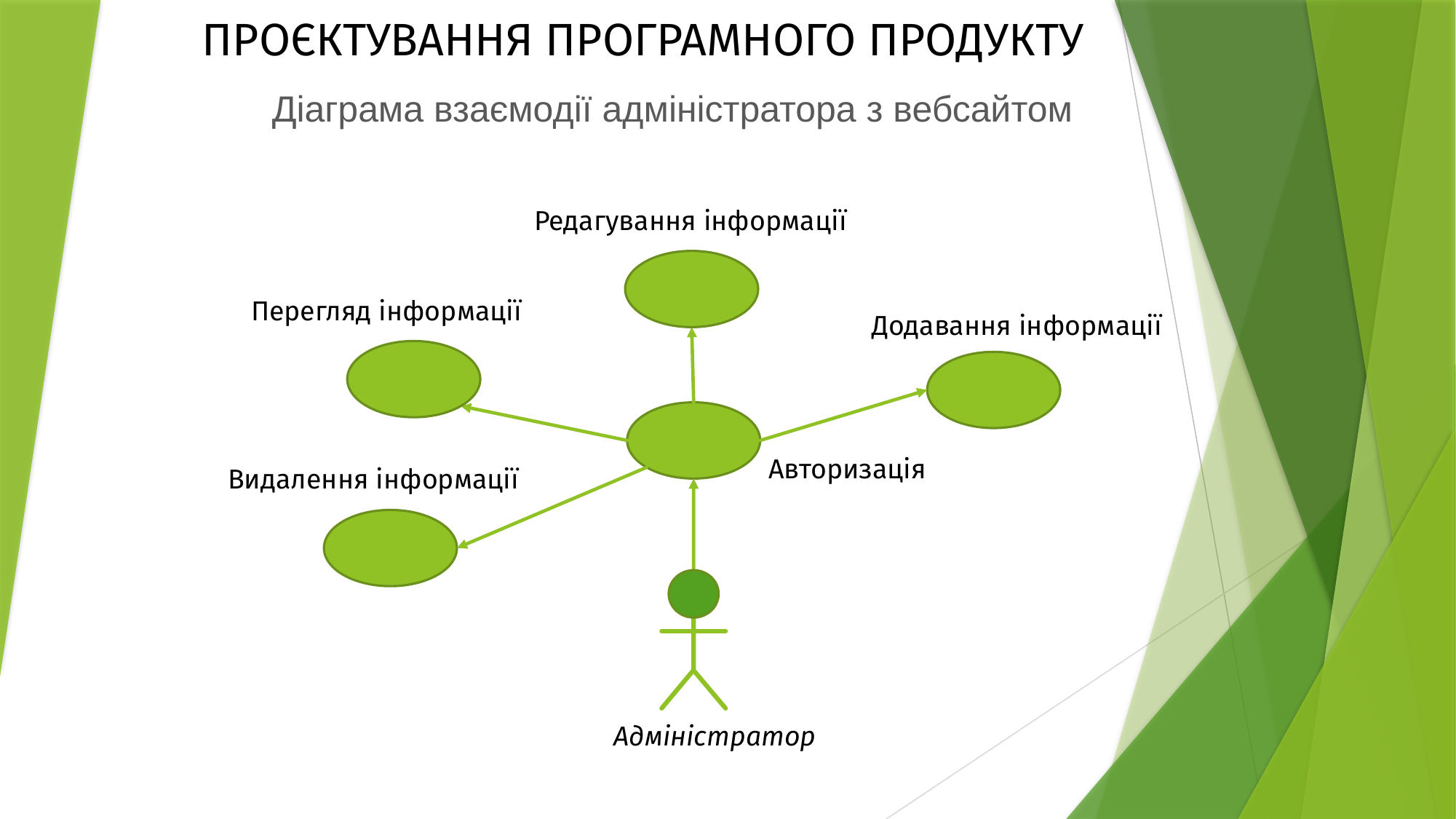

ПРОЄКТУВАННЯ ПРОГРАМНОГО ПРОДУКТУ
Діаграма взаємодії адміністратора з вебсайтом
Редагування інформації

Перегляд інформації

Додавання інформації

Авторизація

Видалення інформації

Адміністратор